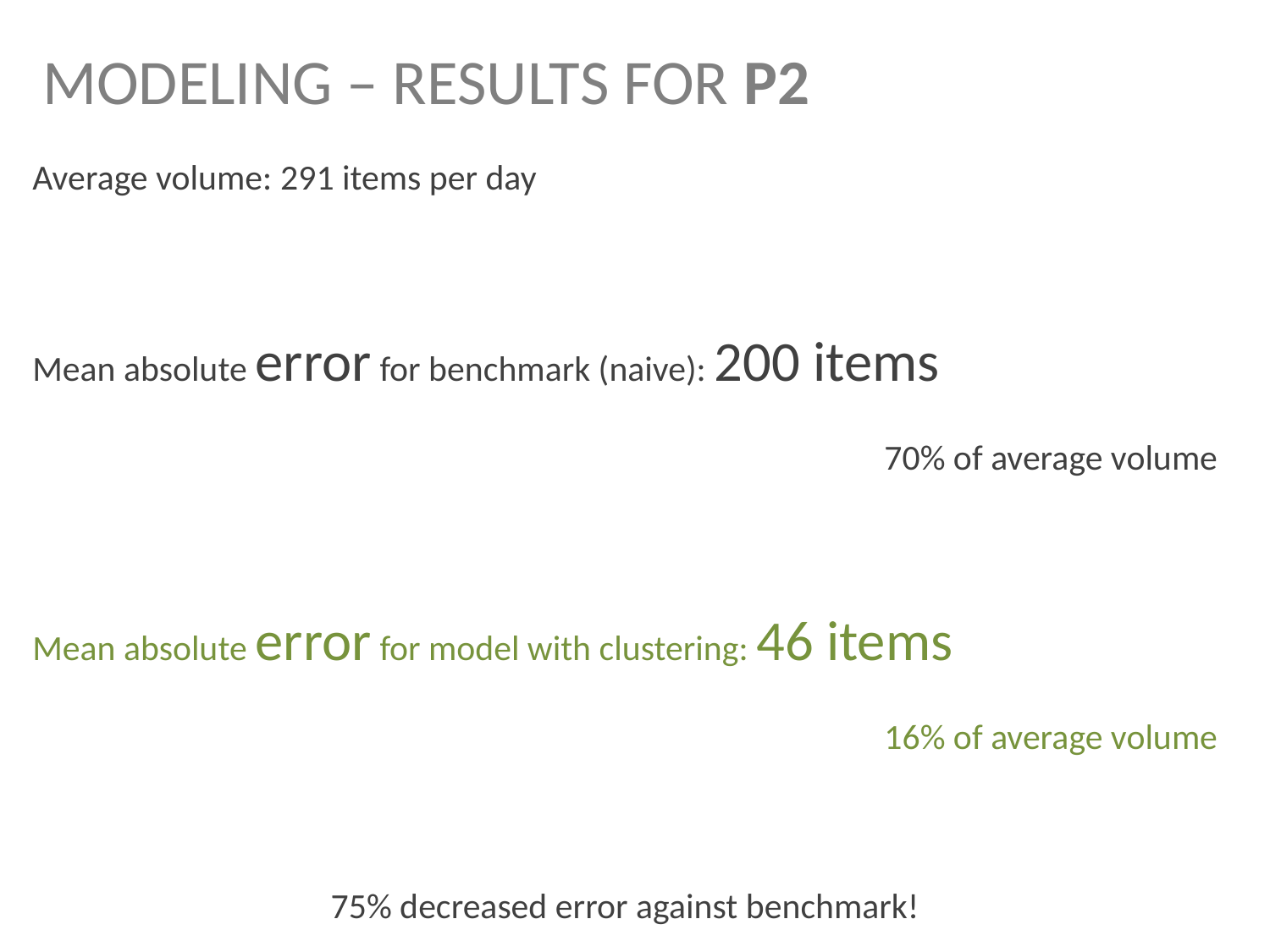

# MODELING – RESULTS FOR P2
Average volume: 291 items per day

Mean absolute error for benchmark (naive): 200 items
70% of average volume

Mean absolute error for model with clustering: 46 items
16% of average volume

75% decreased error against benchmark!